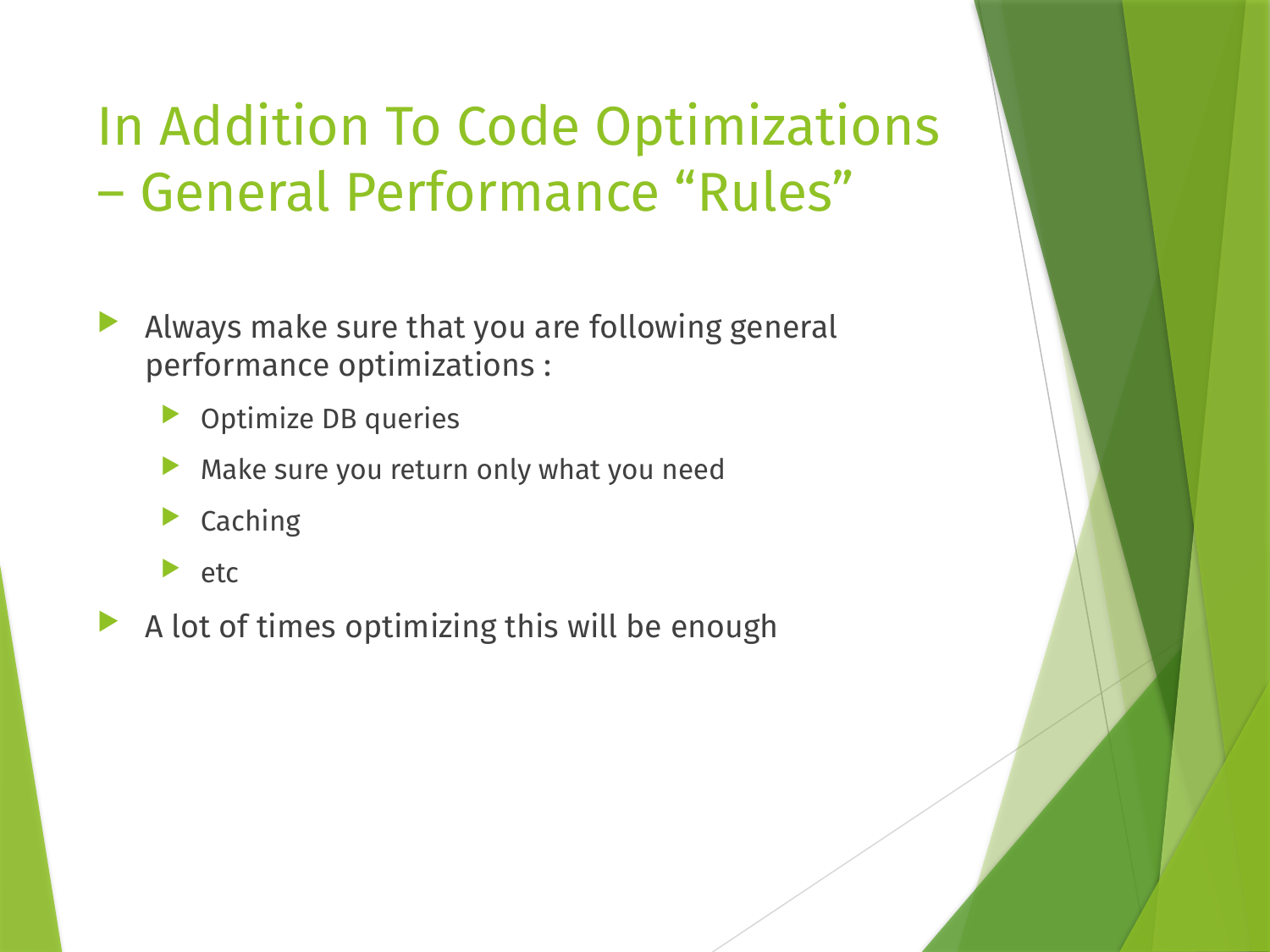

# In Addition To Code Optimizations – General Performance “Rules”
Always make sure that you are following general performance optimizations :
Optimize DB queries
Make sure you return only what you need
Caching
etc
A lot of times optimizing this will be enough